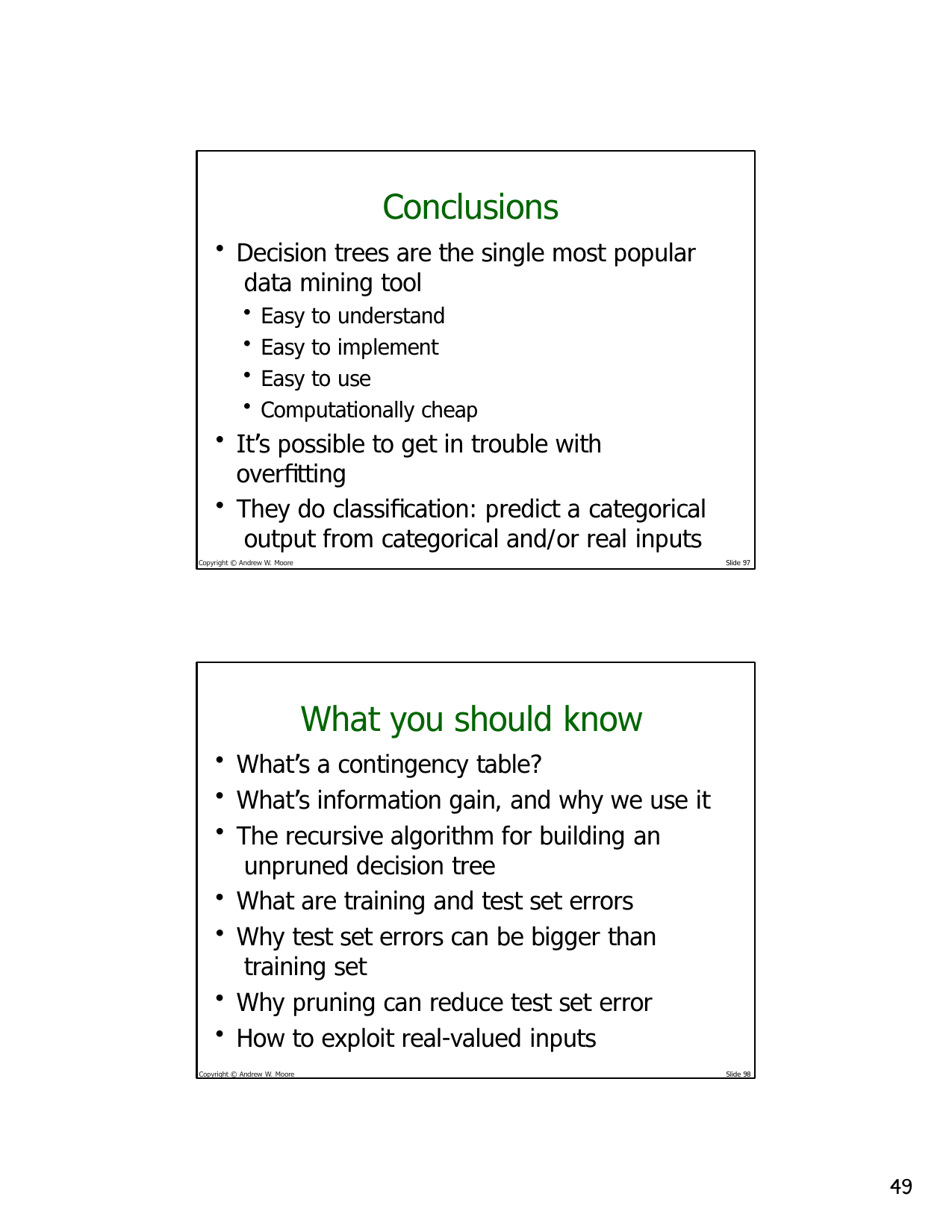

# Conclusions
Decision trees are the single most popular  data mining tool
Easy to understand
Easy to implement
Easy to use
Computationally cheap
It’s possible to get in trouble with overfitting
They do classification: predict a categorical  output from categorical and/or real inputs
Copyright © Andrew W. Moore
Slide 97
What you should know
What’s a contingency table?
What’s information gain, and why we use it
The recursive algorithm for building an  unpruned decision tree
What are training and test set errors
Why test set errors can be bigger than  training set
Why pruning can reduce test set error
How to exploit real-valued inputs
Copyright © Andrew W. Moore	Slide 98
49